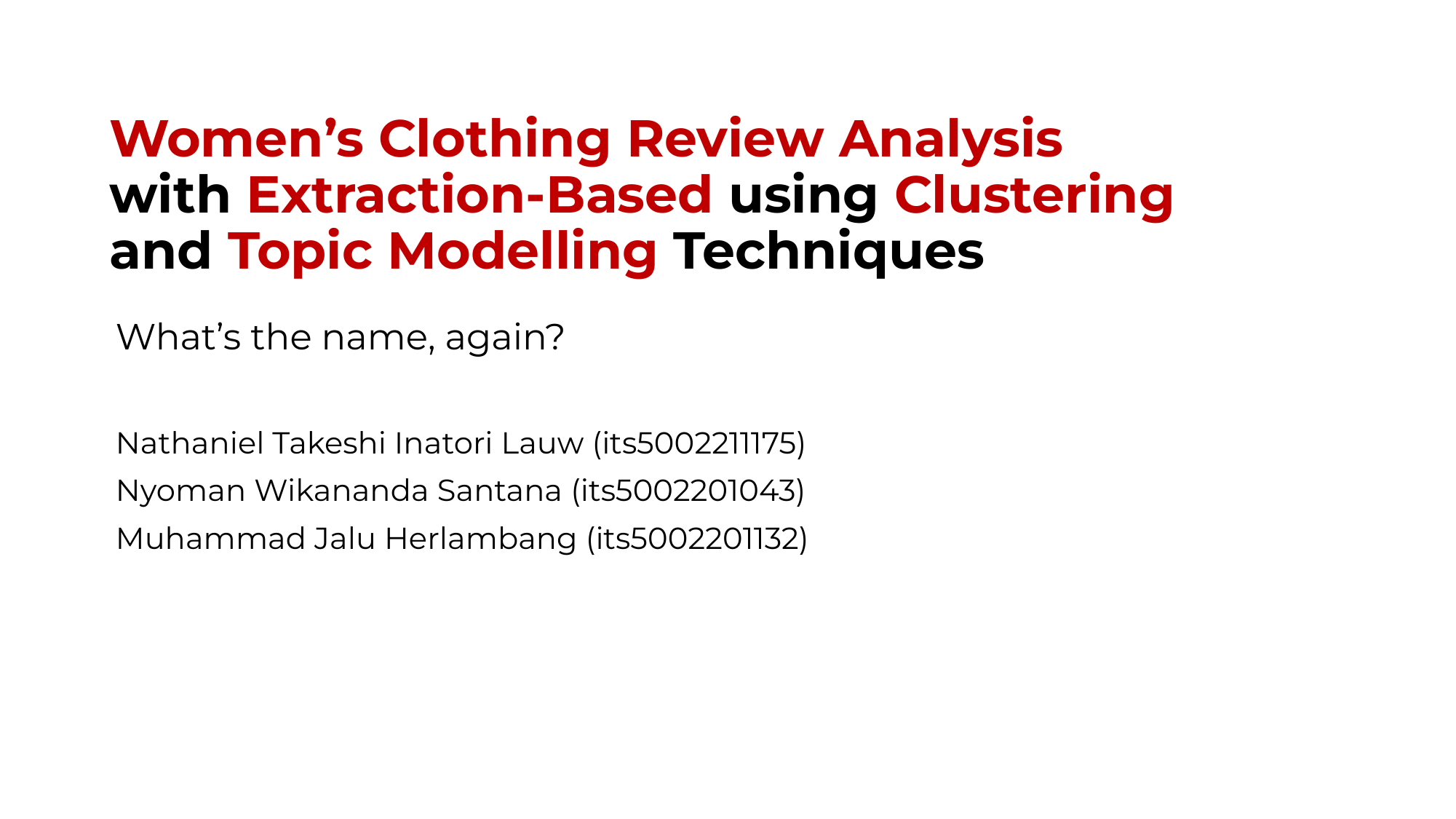

# Women’s Clothing Review Analysis with Extraction-Based using Clustering and Topic Modelling Techniques
What’s the name, again?

Nathaniel Takeshi Inatori Lauw (its5002211175)
Nyoman Wikananda Santana (its5002201043)
Muhammad Jalu Herlambang (its5002201132)